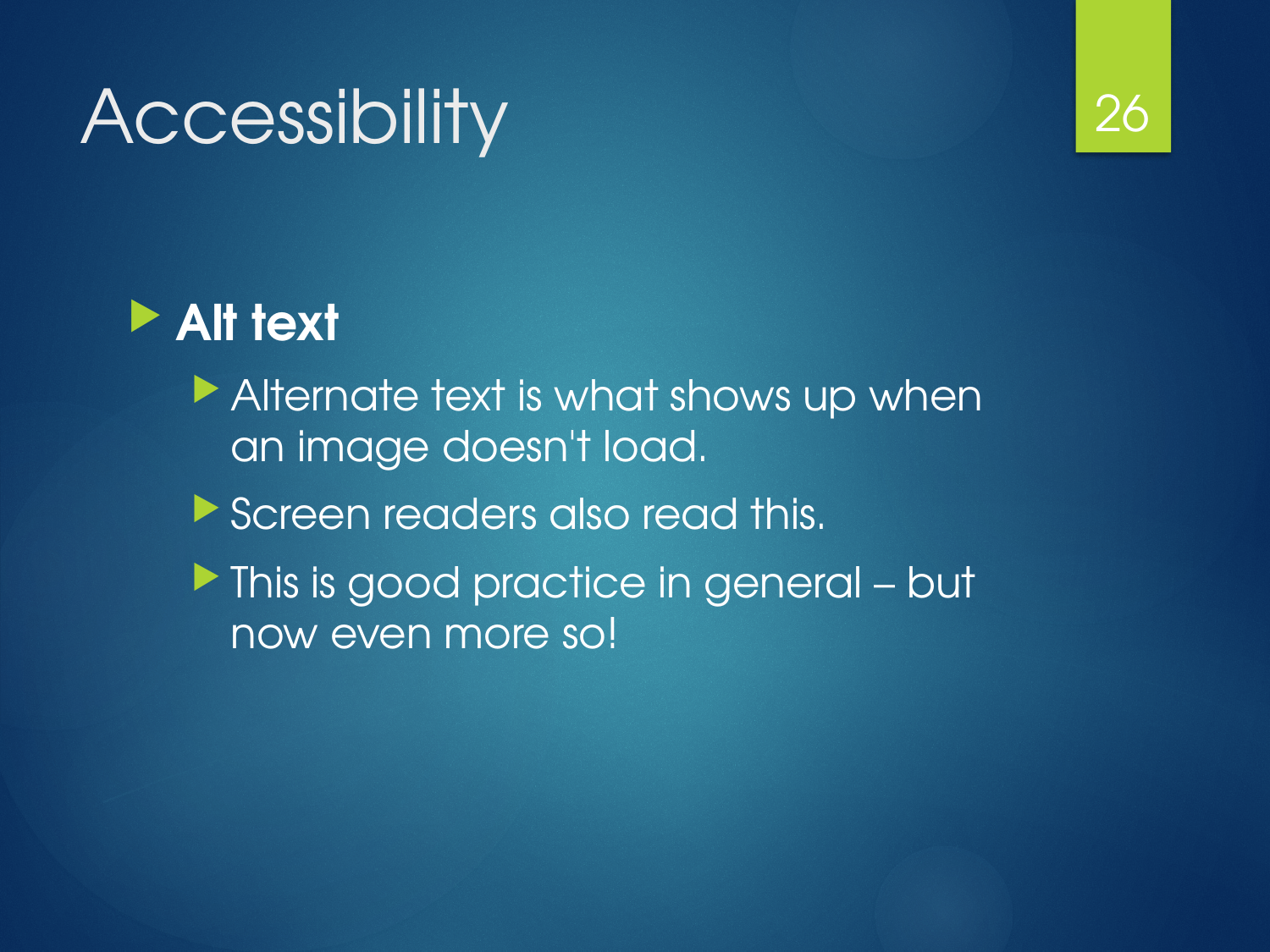

26
# Accessibility
Alt text
Alternate text is what shows up when an image doesn't load.
Screen readers also read this.
This is good practice in general – but now even more so!